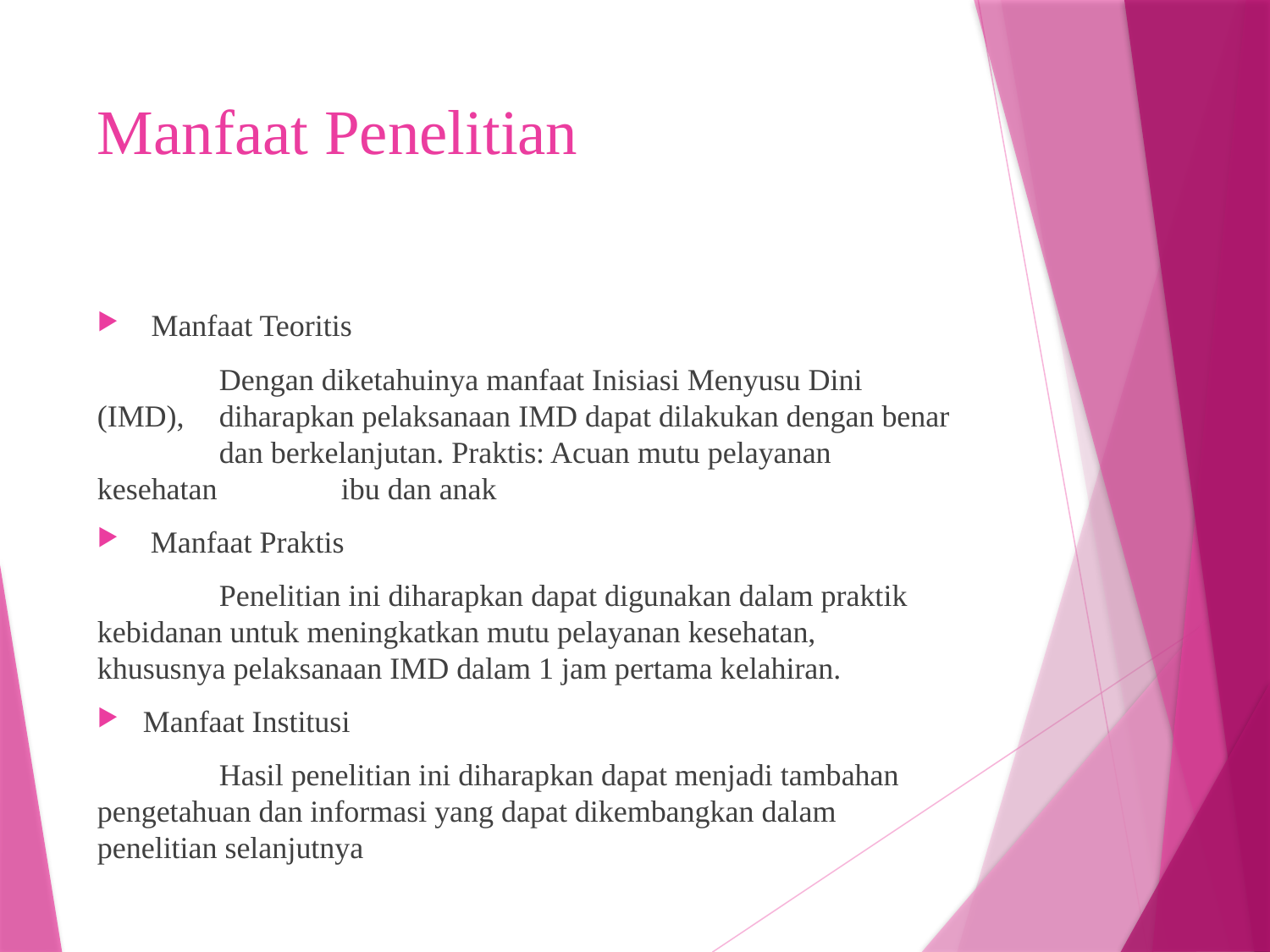

# Manfaat Penelitian
 Manfaat Teoritis
	Dengan diketahuinya manfaat Inisiasi Menyusu Dini (IMD), 	diharapkan pelaksanaan IMD dapat dilakukan dengan benar 	dan berkelanjutan. Praktis: Acuan mutu pelayanan kesehatan 	ibu dan anak
 Manfaat Praktis
	Penelitian ini diharapkan dapat digunakan dalam praktik 	kebidanan untuk meningkatkan mutu pelayanan kesehatan, 	khususnya pelaksanaan IMD dalam 1 jam pertama kelahiran.
Manfaat Institusi
	Hasil penelitian ini diharapkan dapat menjadi tambahan 	pengetahuan dan informasi yang dapat dikembangkan dalam 	penelitian selanjutnya